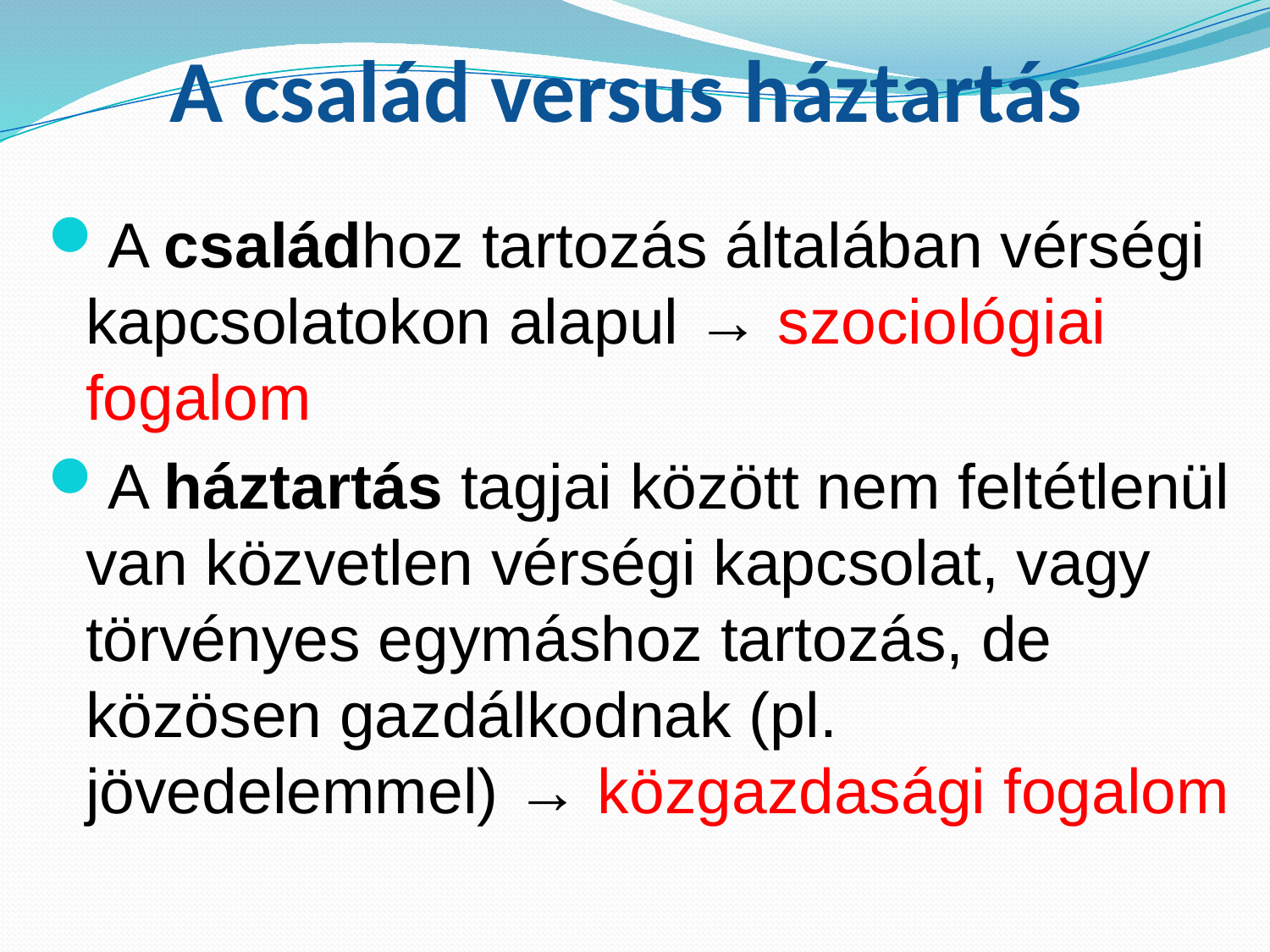

# A család versus háztartás

A családhoz tartozás általában vérségi kapcsolatokon alapul → szociológiai fogalom
A háztartás tagjai között nem feltétlenül van közvetlen vérségi kapcsolat, vagy törvényes egymáshoz tartozás, de közösen gazdálkodnak (pl. jövedelemmel) → közgazdasági fogalom